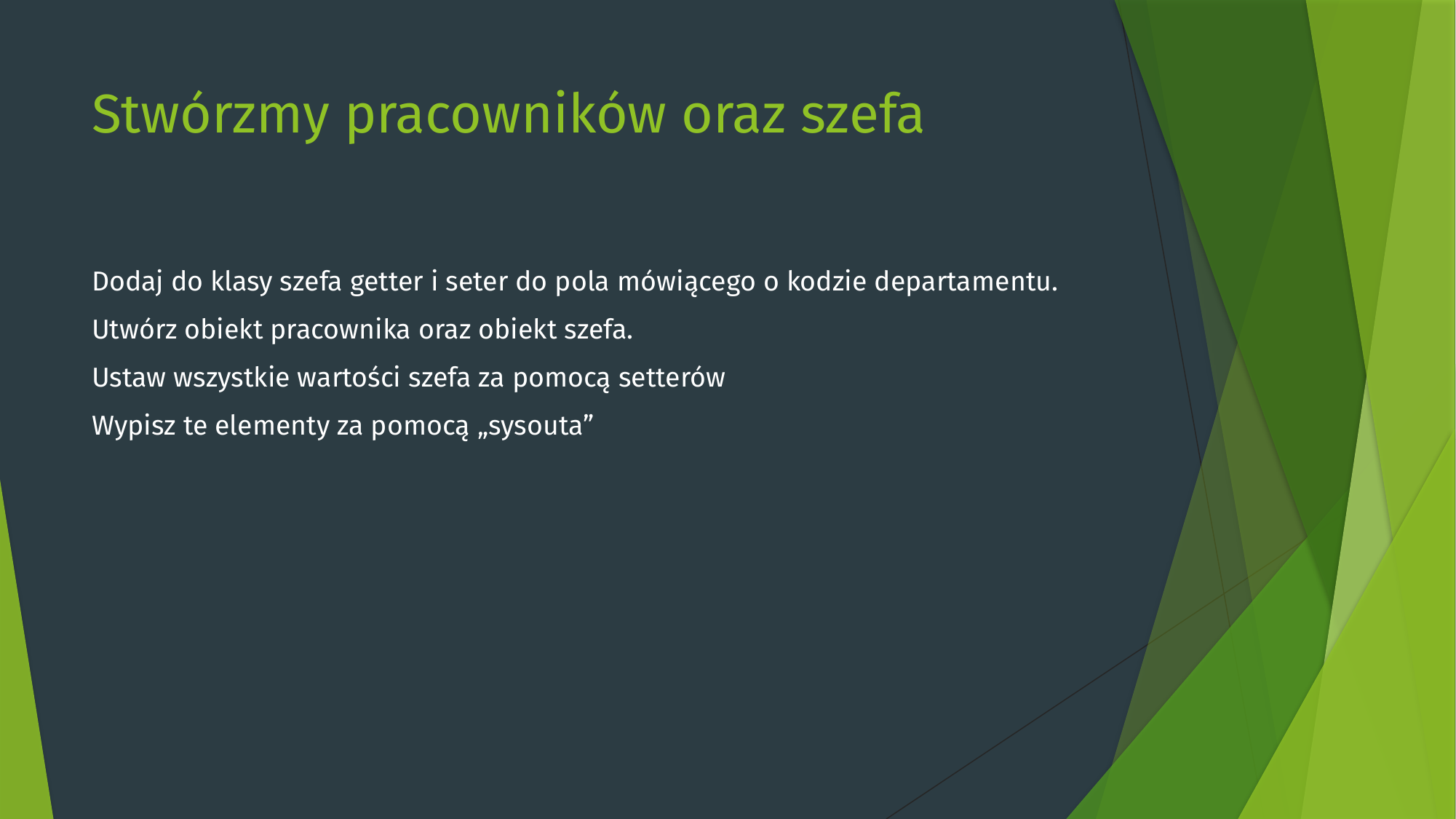

# Stwórzmy pracowników oraz szefa
Dodaj do klasy szefa getter i seter do pola mówiącego o kodzie departamentu.
Utwórz obiekt pracownika oraz obiekt szefa.
Ustaw wszystkie wartości szefa za pomocą setterów
Wypisz te elementy za pomocą „sysouta”